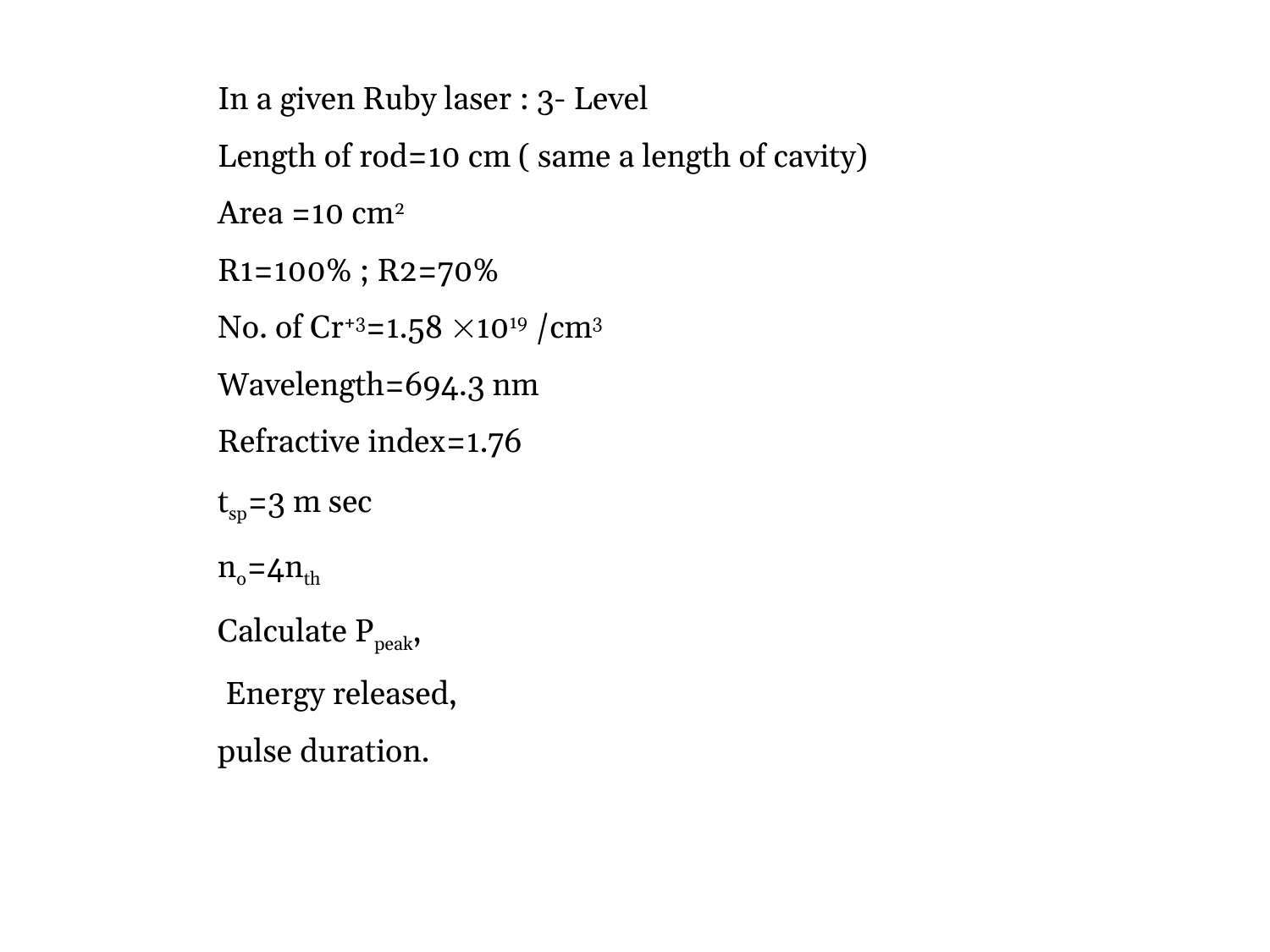

In a given Ruby laser : 3- Level
Length of rod=10 cm ( same a length of cavity)
Area =10 cm2
R1=100% ; R2=70%
No. of Cr+3=1.58 ×1019 /cm3
Wavelength=694.3 nm
Refractive index=1.76
tsp=3 m sec
no=4nth
Calculate Ppeak,
 Energy released,
pulse duration.